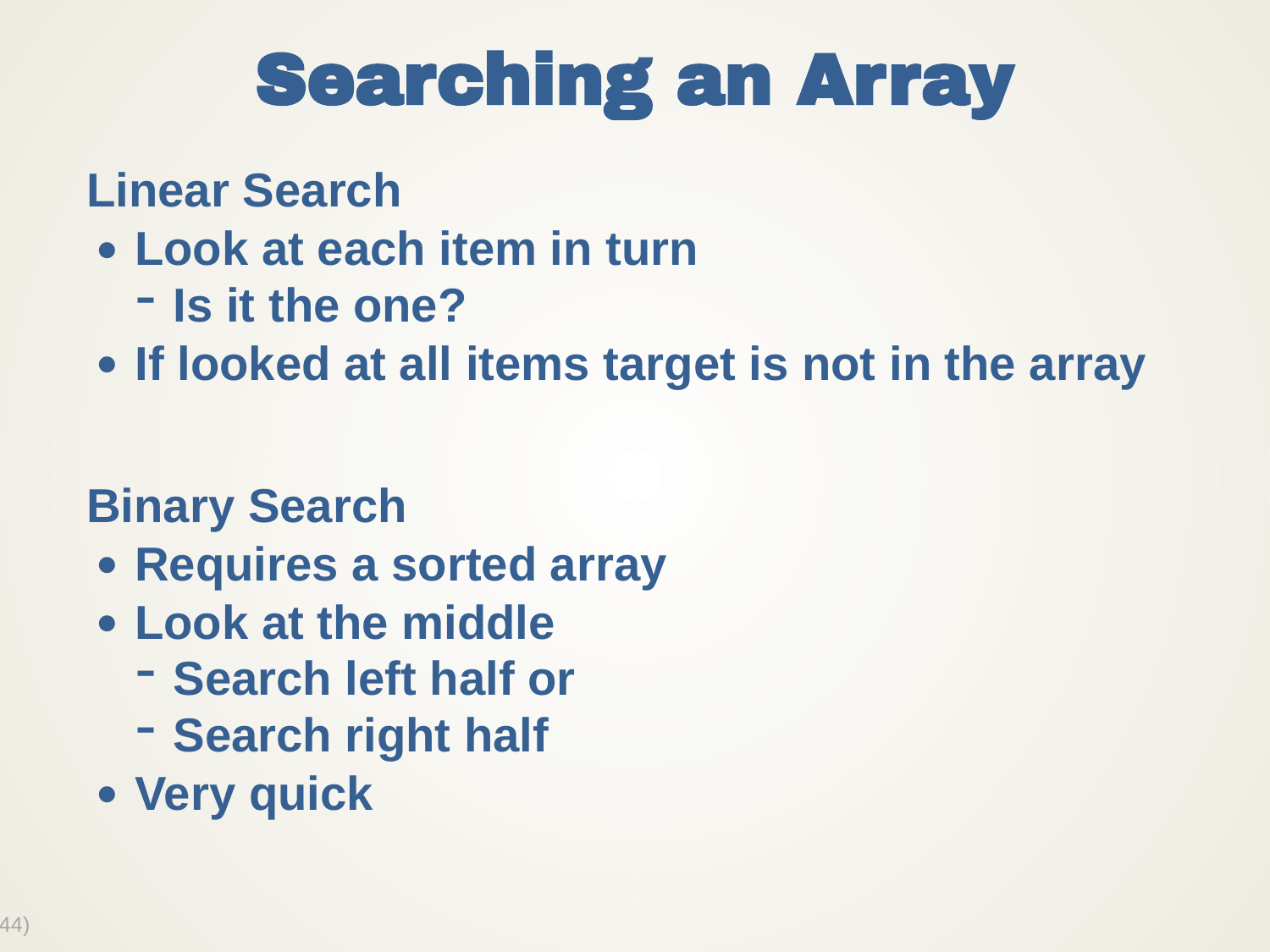

# Searching an Array
Linear Search
Look at each item in turn
Is it the one?
If looked at all items target is not in the array

Binary Search
Requires a sorted array
Look at the middle
Search left half or
Search right half
Very quick